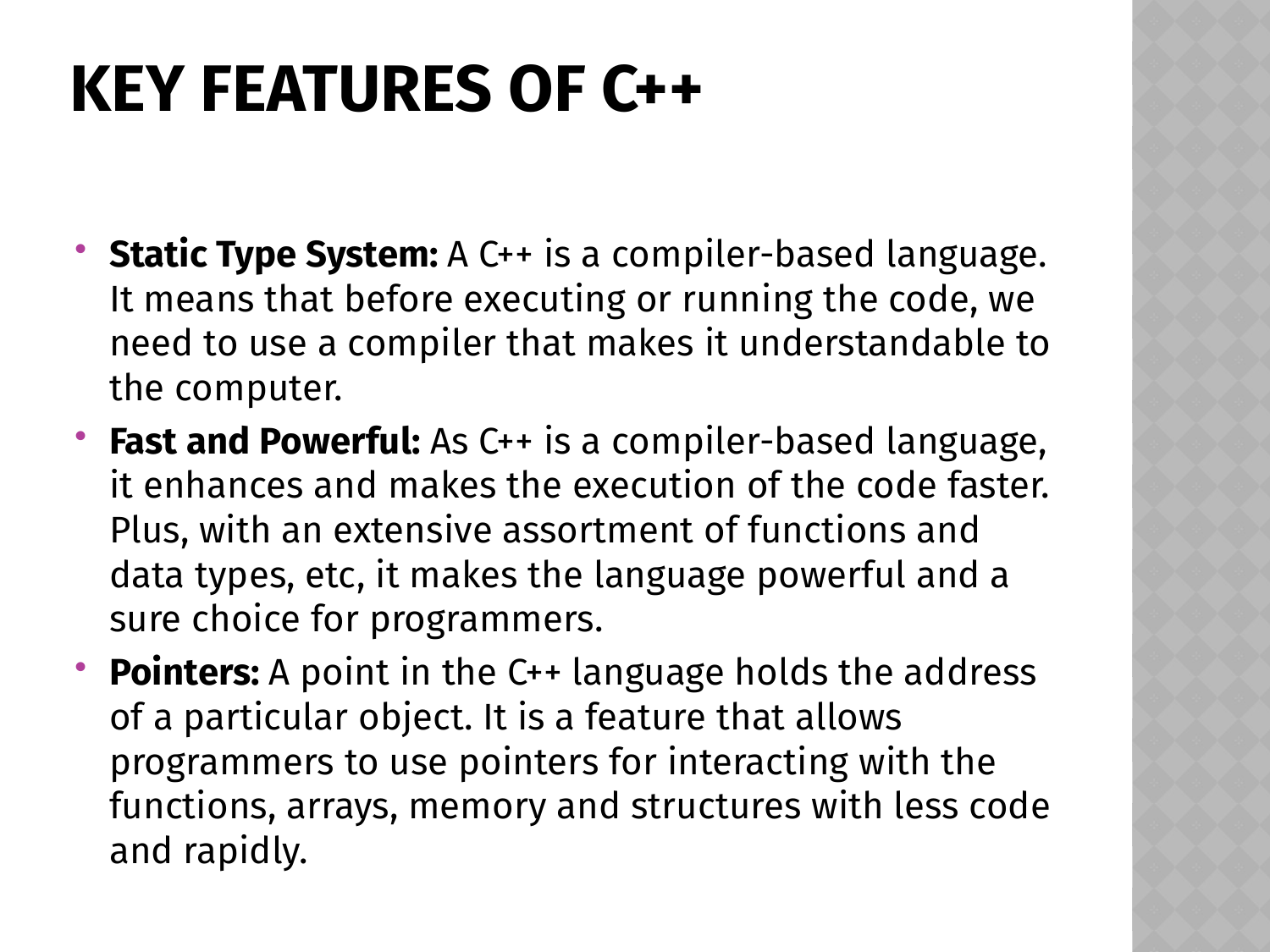

# Key Features Of C++
Static Type System: A C++ is a compiler-based language. It means that before executing or running the code, we need to use a compiler that makes it understandable to the computer.
Fast and Powerful: As C++ is a compiler-based language, it enhances and makes the execution of the code faster.
Plus, with an extensive assortment of functions and data types, etc, it makes the language powerful and a sure choice for programmers.
Pointers: A point in the C++ language holds the address of a particular object. It is a feature that allows programmers to use pointers for interacting with the functions, arrays, memory and structures with less code and rapidly.